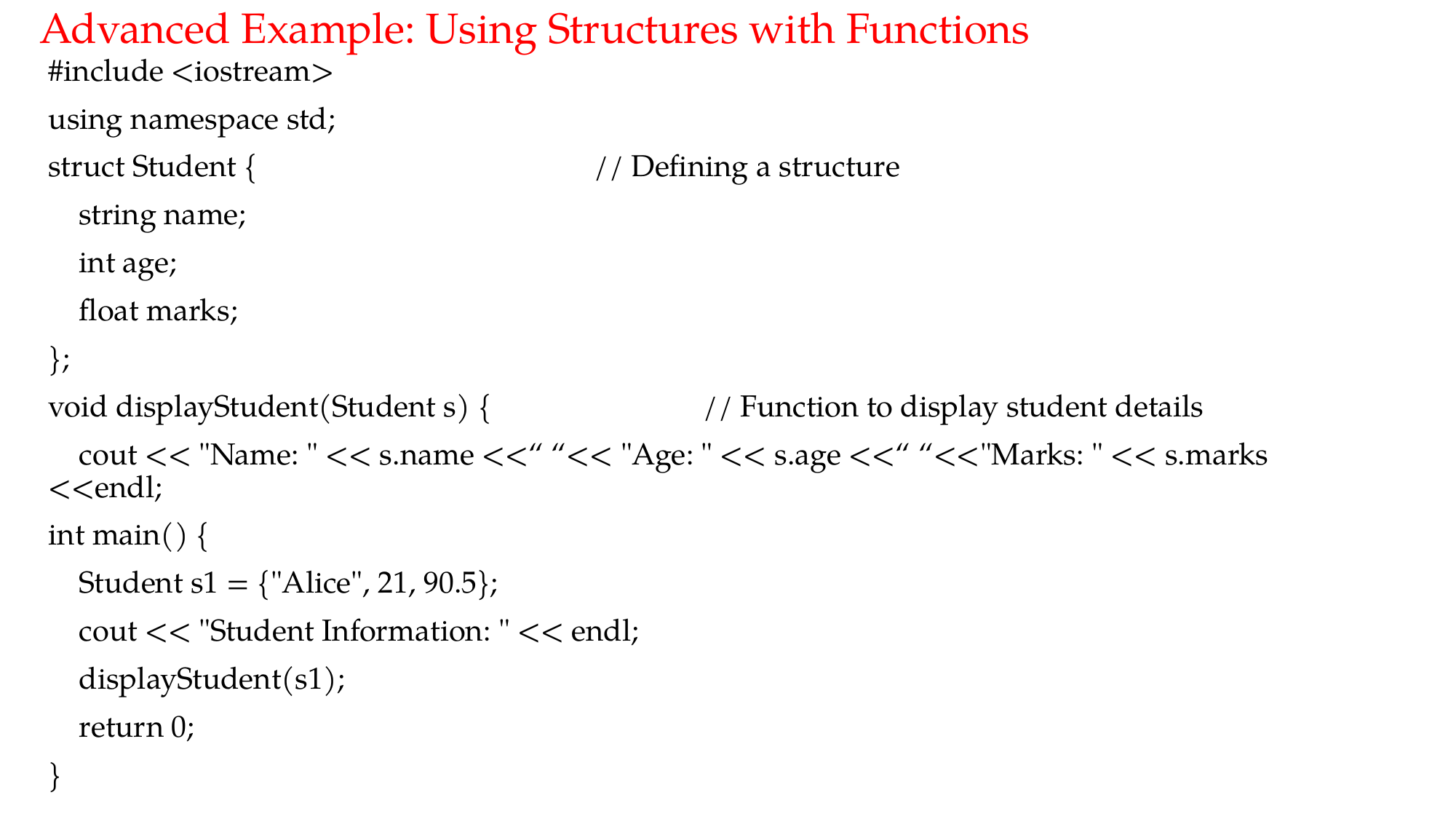

# Advanced Example: Using Structures with Functions
#include <iostream>
using namespace std;
struct Student {				// Defining a structure
    string name;
    int age;
    float marks;
};
void displayStudent(Student s) {		// Function to display student details
    cout << "Name: " << s.name <<“ “<< "Age: " << s.age <<“ “<<"Marks: " << s.marks <<endl;
int main() {
    Student s1 = {"Alice", 21, 90.5};
    cout << "Student Information: " << endl;
    displayStudent(s1);
    return 0;
}